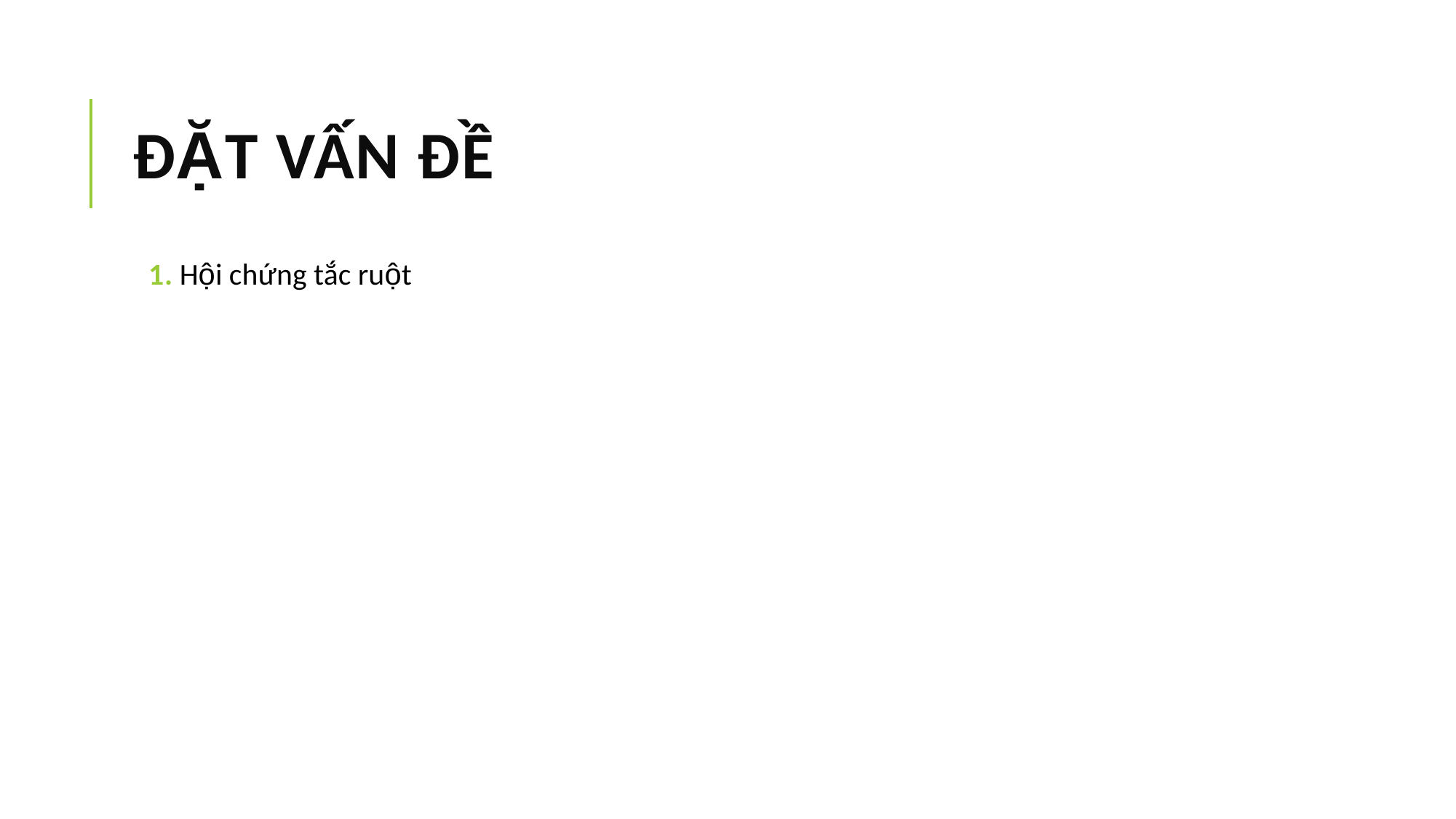

# ĐẶT VẤN ĐỀ
 Hội chứng tắc ruột